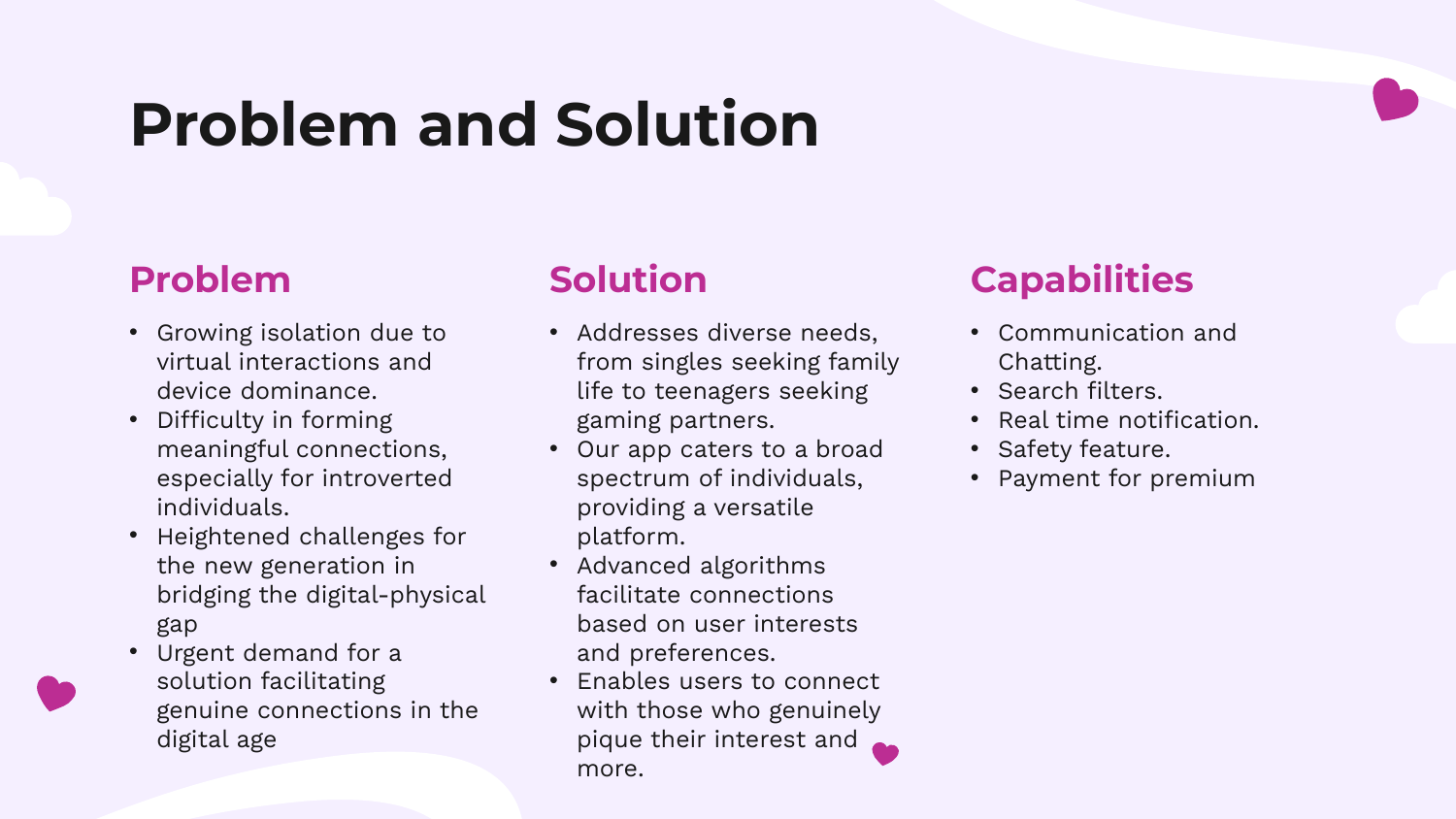

# Problem and Solution
Problem
Solution
Capabilities
Growing isolation due to virtual interactions and device dominance.
Difficulty in forming meaningful connections, especially for introverted individuals.
Heightened challenges for the new generation in bridging the digital-physical gap
Urgent demand for a solution facilitating genuine connections in the digital age
Addresses diverse needs, from singles seeking family life to teenagers seeking gaming partners.
Our app caters to a broad spectrum of individuals, providing a versatile platform.
Advanced algorithms facilitate connections based on user interests and preferences.
Enables users to connect with those who genuinely pique their interest and more.
Communication and Chatting.
Search filters.
Real time notification.
Safety feature.
Payment for premium